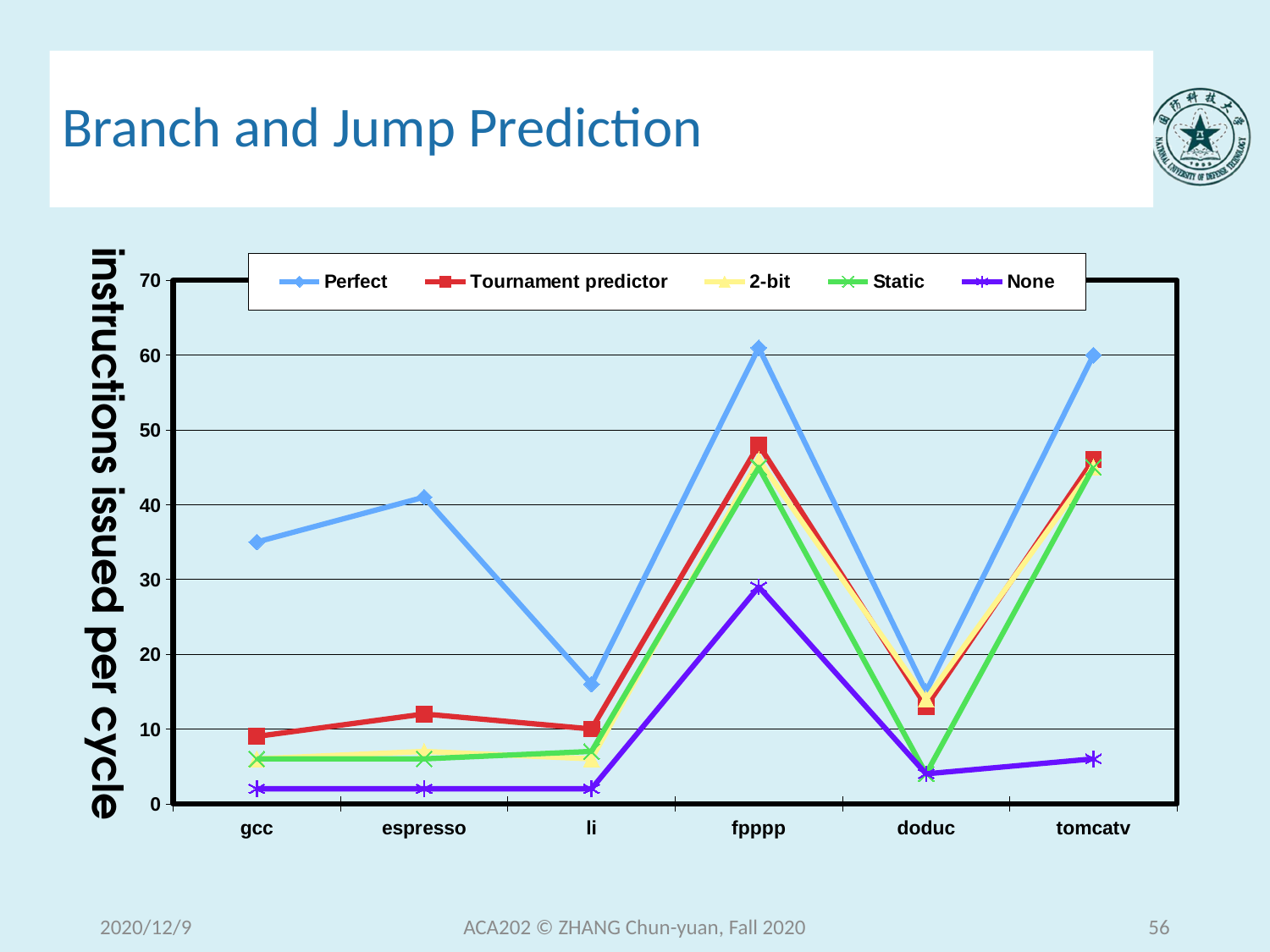

# Branch and Jump Prediction
instructions issued per cycle

### Chart

| Category | Perfect | Tournament predictor | 2-bit | Static | None |
|---|---|---|---|---|---|
| gcc | 35.0 | 9.0 | 6.0 | 6.0 | 2.0 |
| espresso | 41.0 | 12.0 | 7.0 | 6.0 | 2.0 |
| li | 16.0 | 10.0 | 6.0 | 7.0 | 2.0 |
| fpppp | 61.0 | 48.0 | 46.0 | 45.0 | 29.0 |
| doduc | 15.0 | 13.0 | 14.0 | 4.0 | 4.0 |
| tomcatv | 60.0 | 46.0 | 45.0 | 45.0 | 6.0 |
2020/12/9
ACA202 © ZHANG Chun-yuan, Fall 2020
56